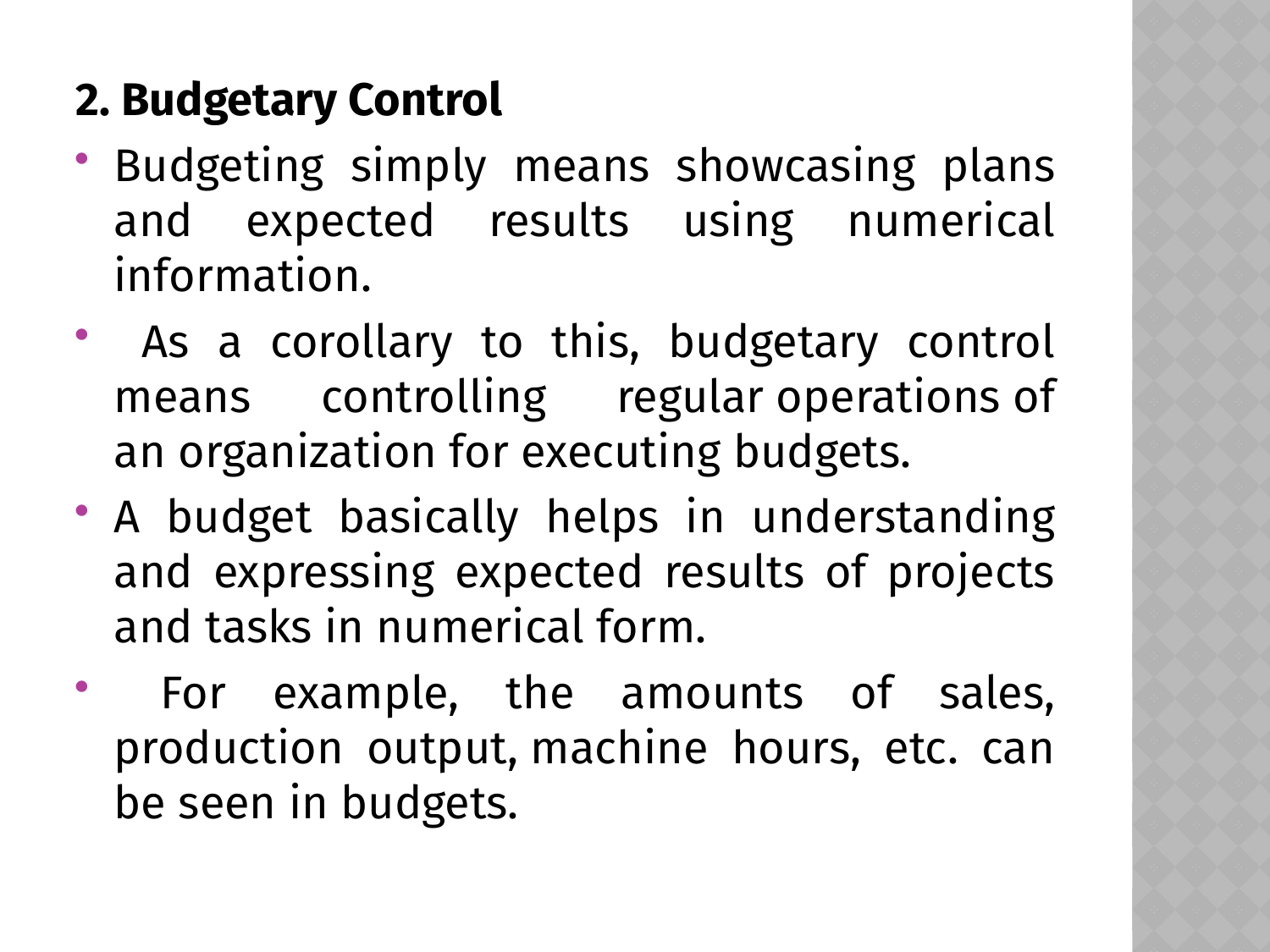

2. Budgetary Control
Budgeting simply means showcasing plans and expected results using numerical information.
 As a corollary to this, budgetary control means controlling regular operations of an organization for executing budgets.
A budget basically helps in understanding and expressing expected results of projects and tasks in numerical form.
 For example, the amounts of sales, production output, machine hours, etc. can be seen in budgets.